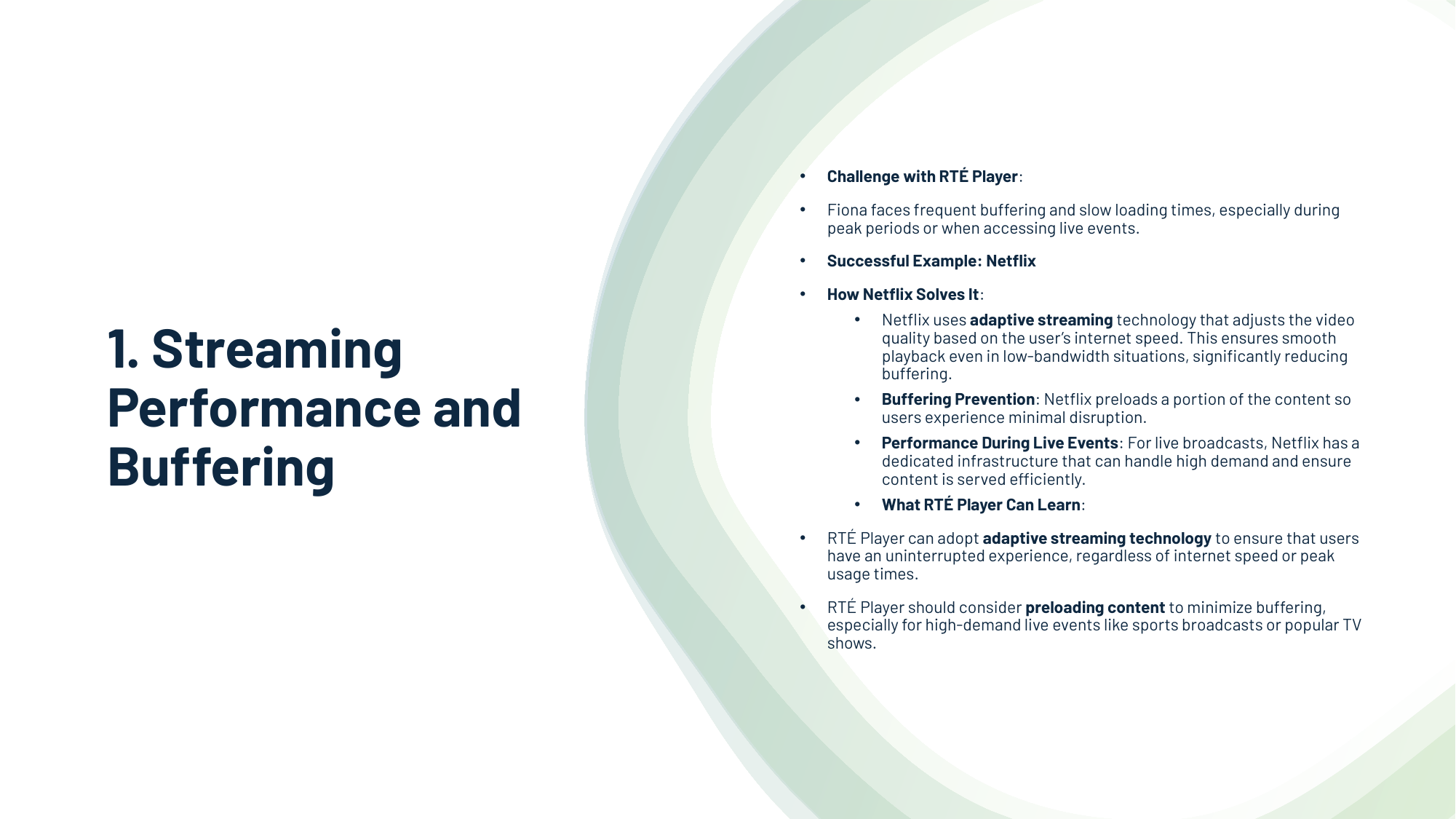

Challenge with RTÉ Player:
Fiona faces frequent buffering and slow loading times, especially during peak periods or when accessing live events.
Successful Example: Netflix
How Netflix Solves It:
Netflix uses adaptive streaming technology that adjusts the video quality based on the user’s internet speed. This ensures smooth playback even in low-bandwidth situations, significantly reducing buffering.
Buffering Prevention: Netflix preloads a portion of the content so users experience minimal disruption.
Performance During Live Events: For live broadcasts, Netflix has a dedicated infrastructure that can handle high demand and ensure content is served efficiently.
What RTÉ Player Can Learn:
RTÉ Player can adopt adaptive streaming technology to ensure that users have an uninterrupted experience, regardless of internet speed or peak usage times.
RTÉ Player should consider preloading content to minimize buffering, especially for high-demand live events like sports broadcasts or popular TV shows.

# 1. Streaming Performance and Buffering